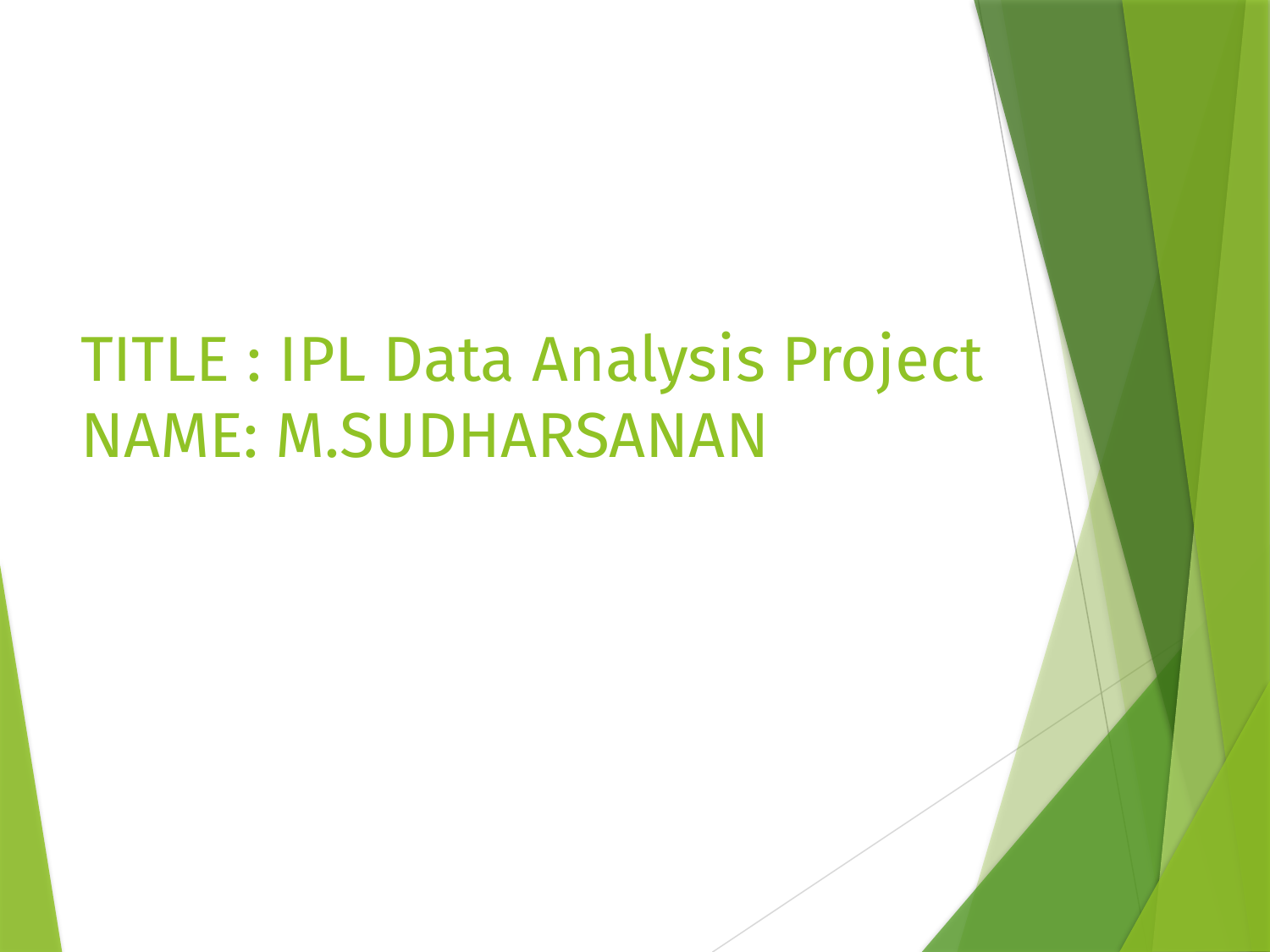

TITLE : IPL Data Analysis Project
NAME: M.SUDHARSANAN